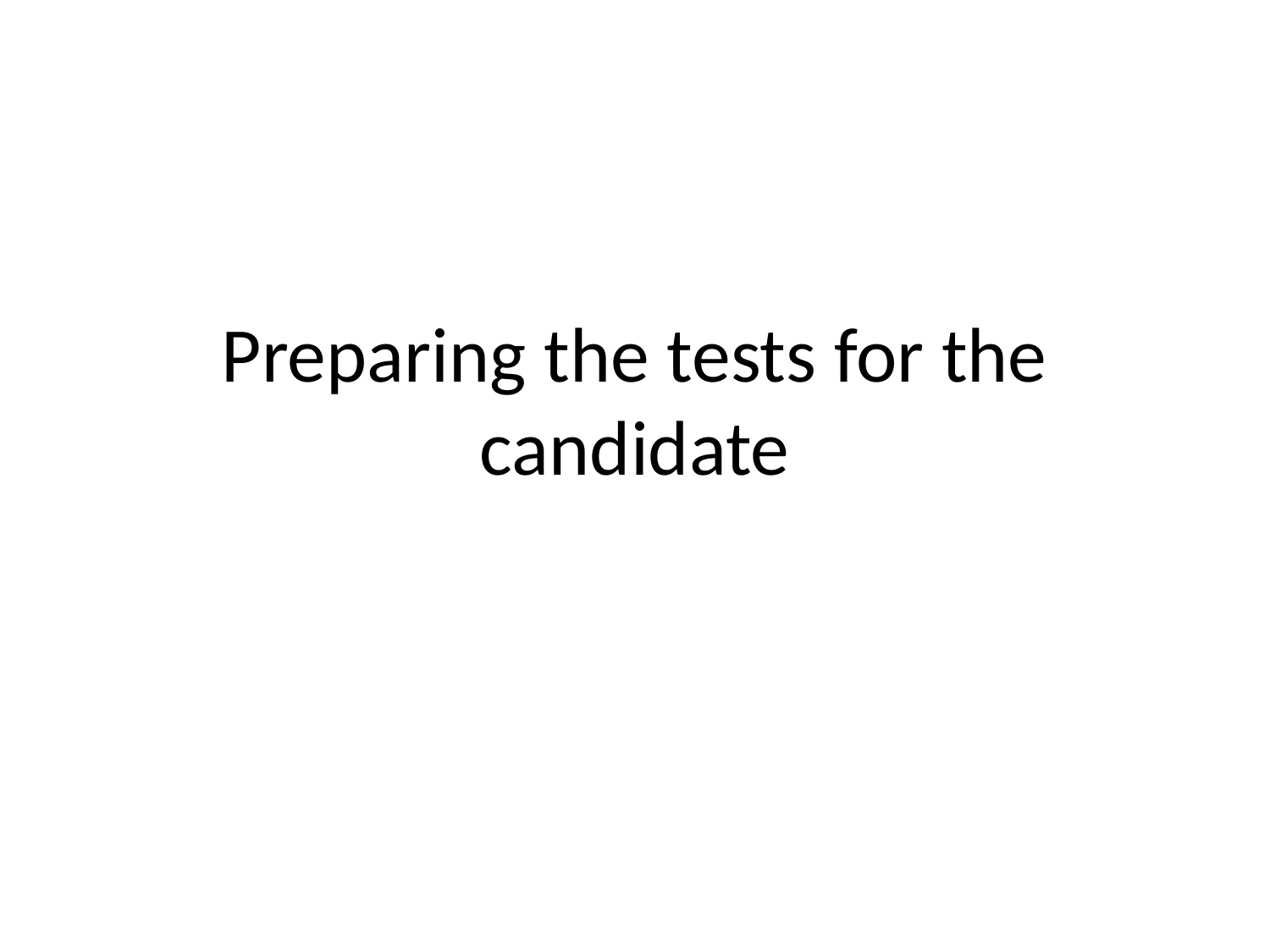

# Preparing the tests for the candidate